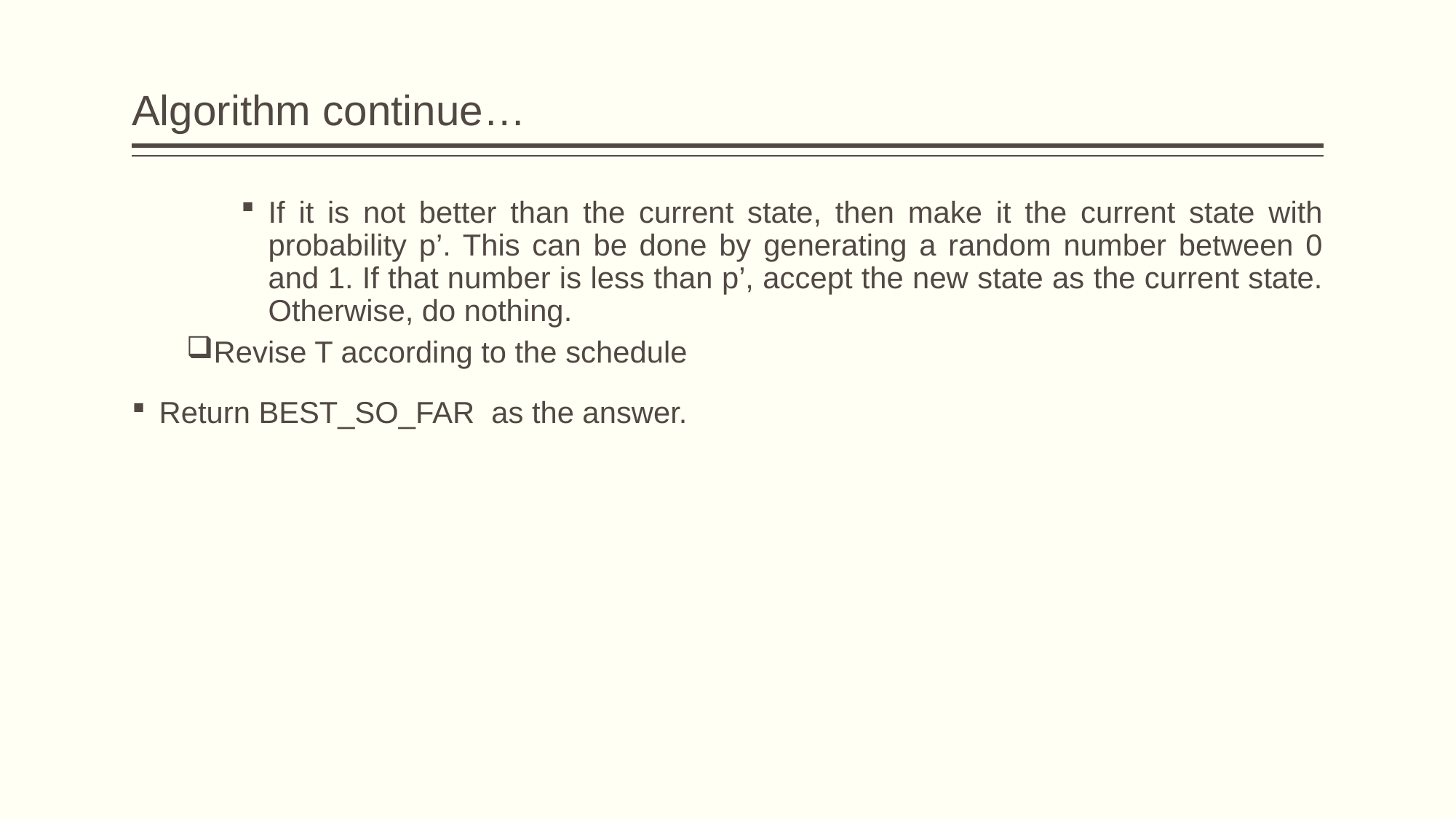

# Algorithm continue…
If it is not better than the current state, then make it the current state with probability p’. This can be done by generating a random number between 0 and 1. If that number is less than p’, accept the new state as the current state. Otherwise, do nothing.
Revise T according to the schedule
Return BEST_SO_FAR  as the answer.